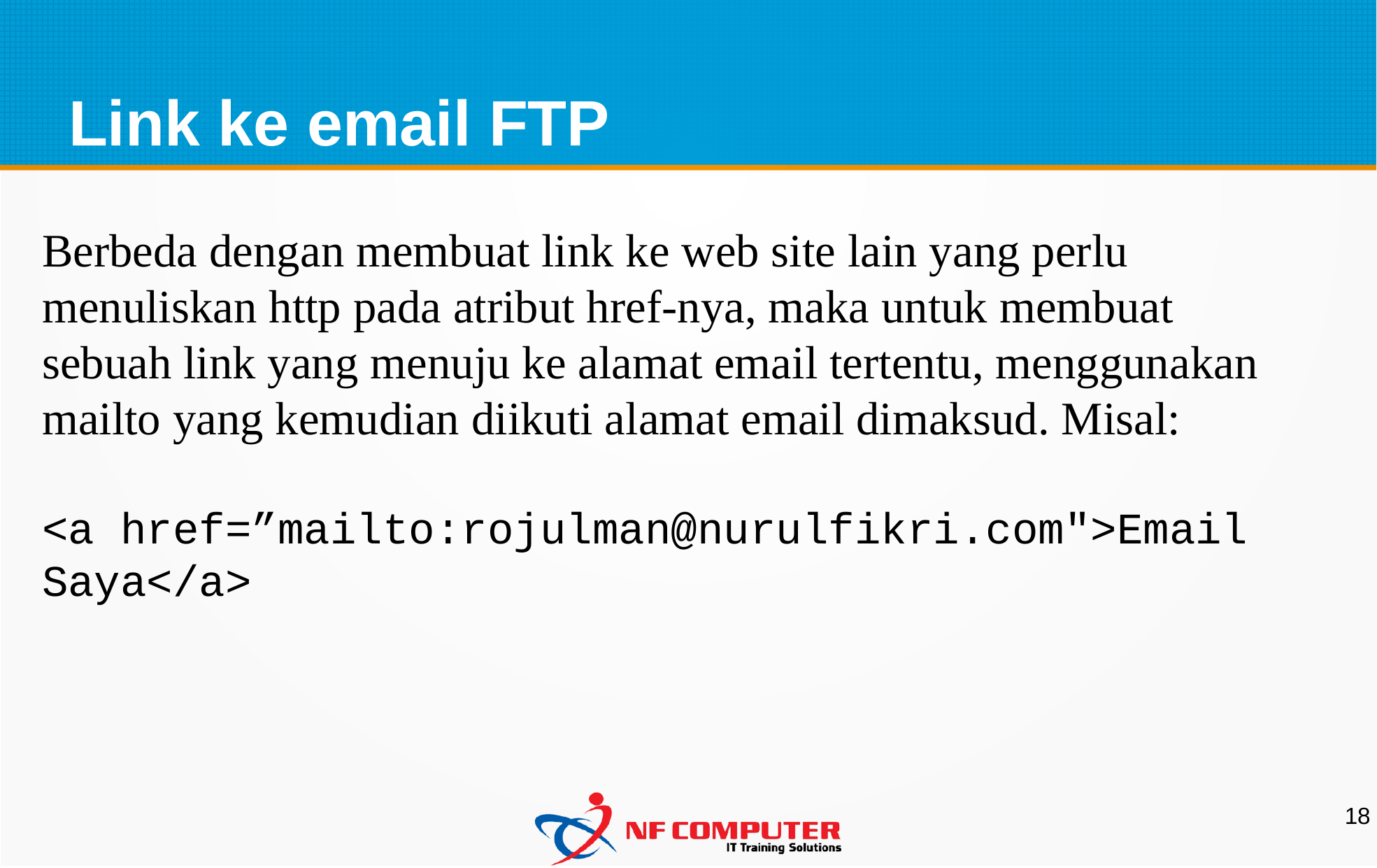

Link ke email FTP
Berbeda dengan membuat link ke web site lain yang perlu menuliskan http pada atribut href-nya, maka untuk membuat sebuah link yang menuju ke alamat email tertentu, menggunakan mailto yang kemudian diikuti alamat email dimaksud. Misal:

<a href=”mailto:rojulman@nurulfikri.com">Email Saya</a>

18